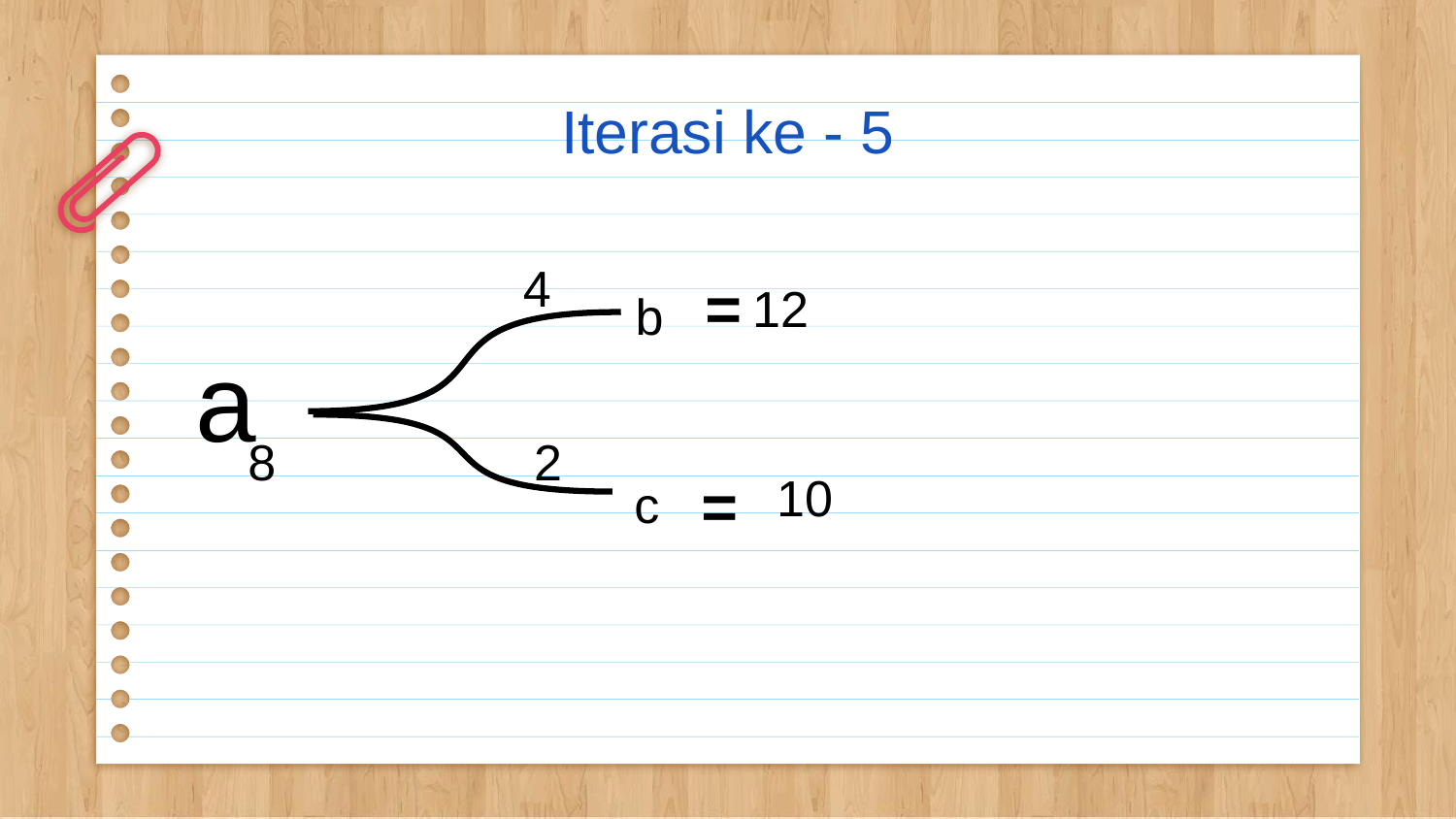

# Iterasi ke - 5

4
=
12
b
a
2
8
10
=
c